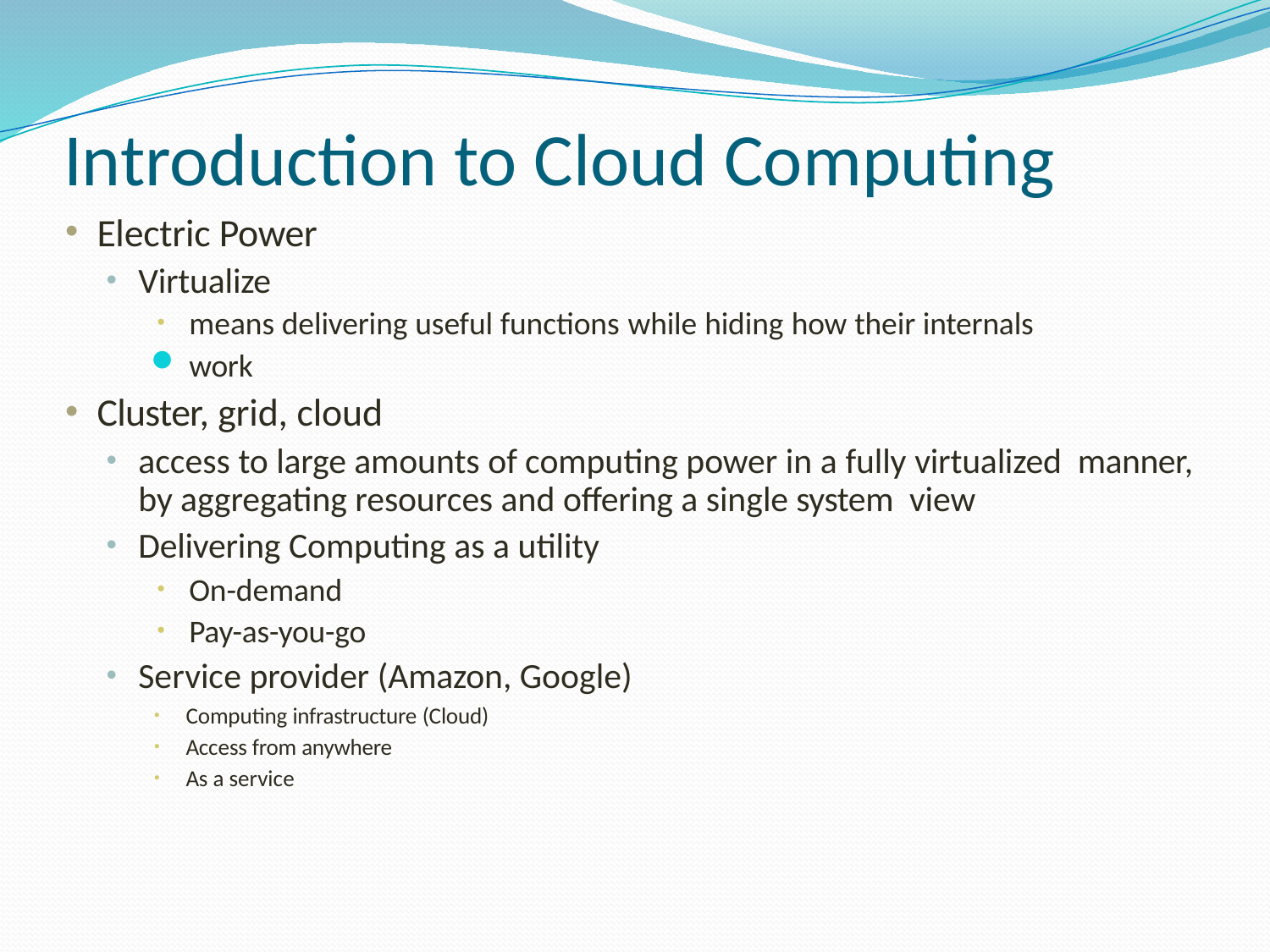

# Introduction to Cloud Computing
Electric Power
Virtualize
means delivering useful functions while hiding how their internals
work
Cluster, grid, cloud
access to large amounts of computing power in a fully virtualized  manner, by aggregating resources and offering a single system  view
Delivering Computing as a utility
On-demand
Pay-as-you-go
Service provider (Amazon, Google)
Computing infrastructure (Cloud)
Access from anywhere
As a service